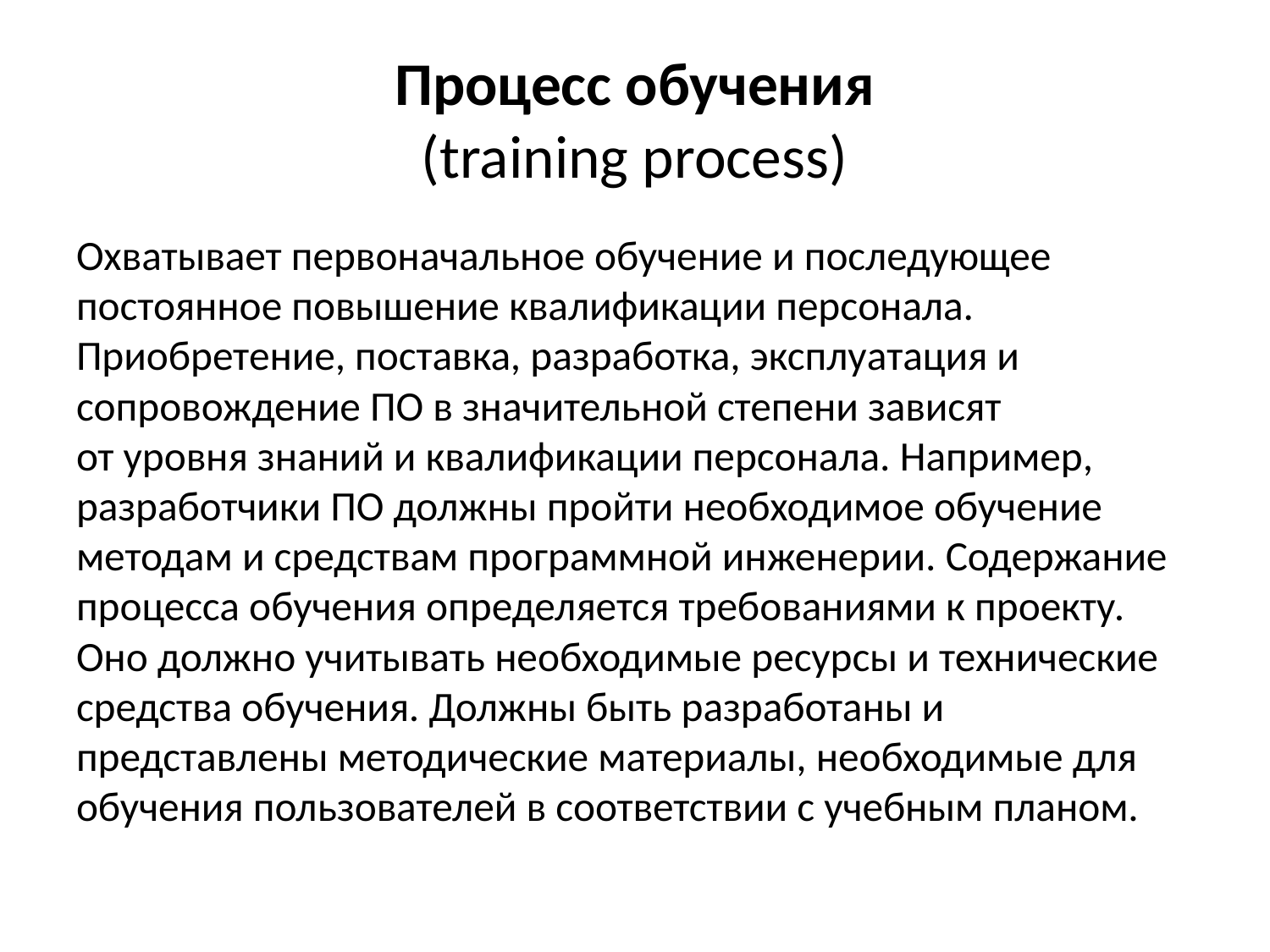

# Процесс обучения (training process)
Охватывает первоначальное обучение и последующее постоянное повышение квалификации персонала. Приобретение, поставка, разработка, эксплуатация и сопровождение ПО в значительной степени зависят
от уровня знаний и квалификации персонала. Например, разработчики ПО должны пройти необходимое обучение методам и средствам программной инженерии. Содержание процесса обучения определяется требованиями к проекту.
Оно должно учитывать необходимые ресурсы и технические средства обучения. Должны быть разработаны и представлены методические материалы, необходимые для обучения пользователей в соответствии с учебным планом.